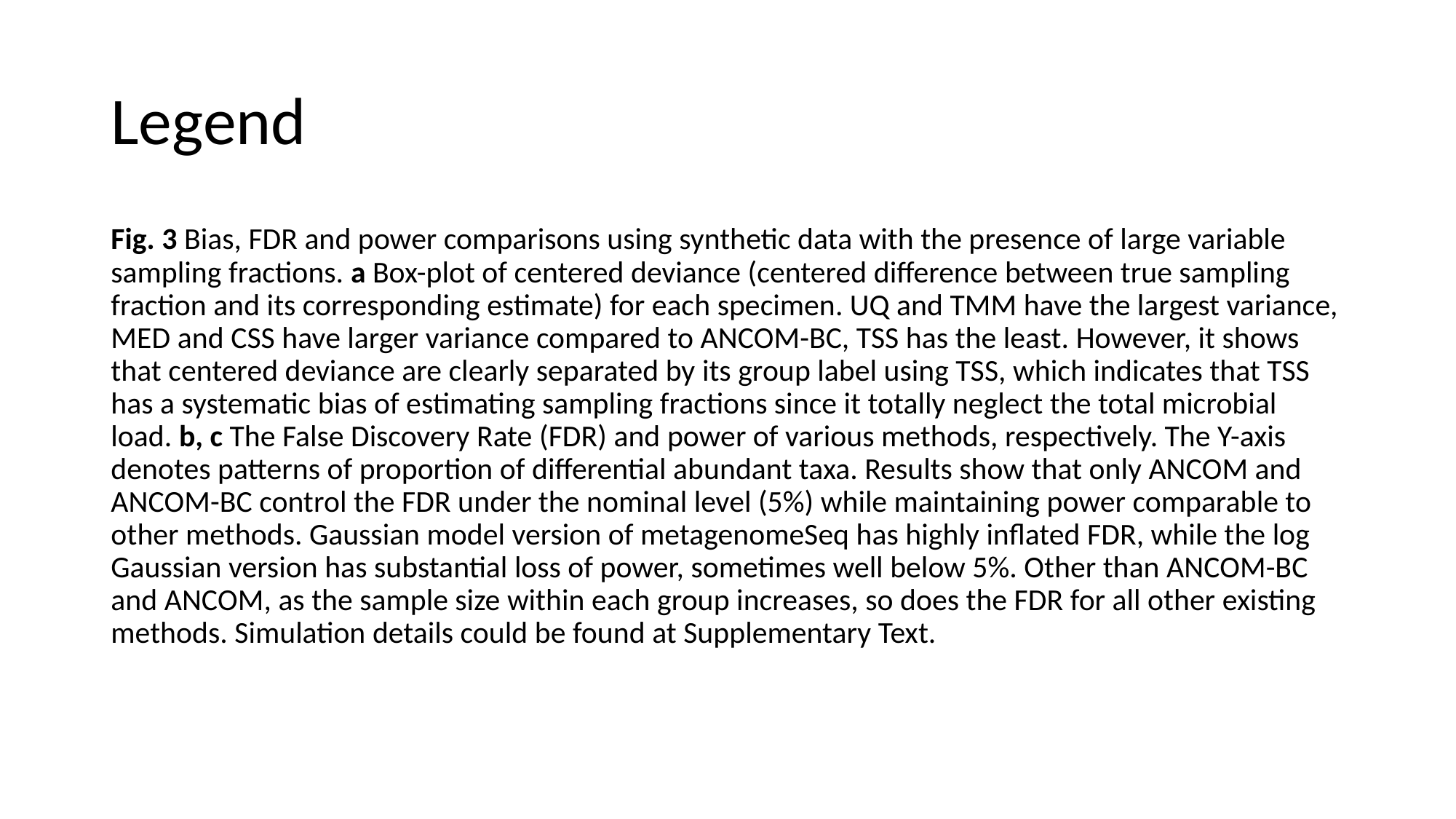

# Legend
Fig. 3 Bias, FDR and power comparisons using synthetic data with the presence of large variable sampling fractions. a Box-plot of centered deviance (centered difference between true sampling fraction and its corresponding estimate) for each specimen. UQ and TMM have the largest variance, MED and CSS have larger variance compared to ANCOM-BC, TSS has the least. However, it shows that centered deviance are clearly separated by its group label using TSS, which indicates that TSS has a systematic bias of estimating sampling fractions since it totally neglect the total microbial load. b, c The False Discovery Rate (FDR) and power of various methods, respectively. The Y-axis denotes patterns of proportion of differential abundant taxa. Results show that only ANCOM and ANCOM-BC control the FDR under the nominal level (5%) while maintaining power comparable to other methods. Gaussian model version of metagenomeSeq has highly inflated FDR, while the log Gaussian version has substantial loss of power, sometimes well below 5%. Other than ANCOM-BC and ANCOM, as the sample size within each group increases, so does the FDR for all other existing methods. Simulation details could be found at Supplementary Text.